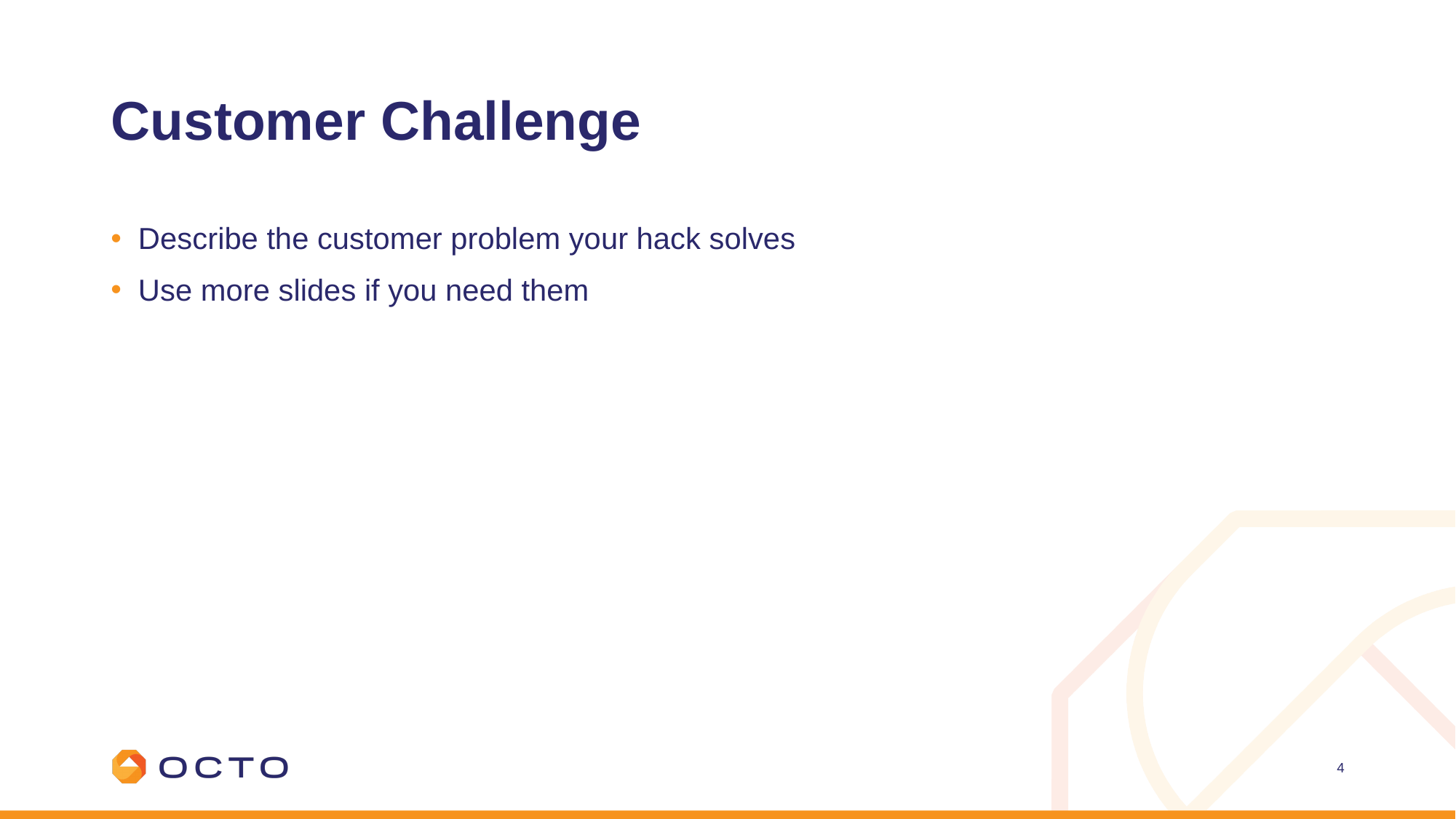

# Customer Challenge
Describe the customer problem your hack solves
Use more slides if you need them